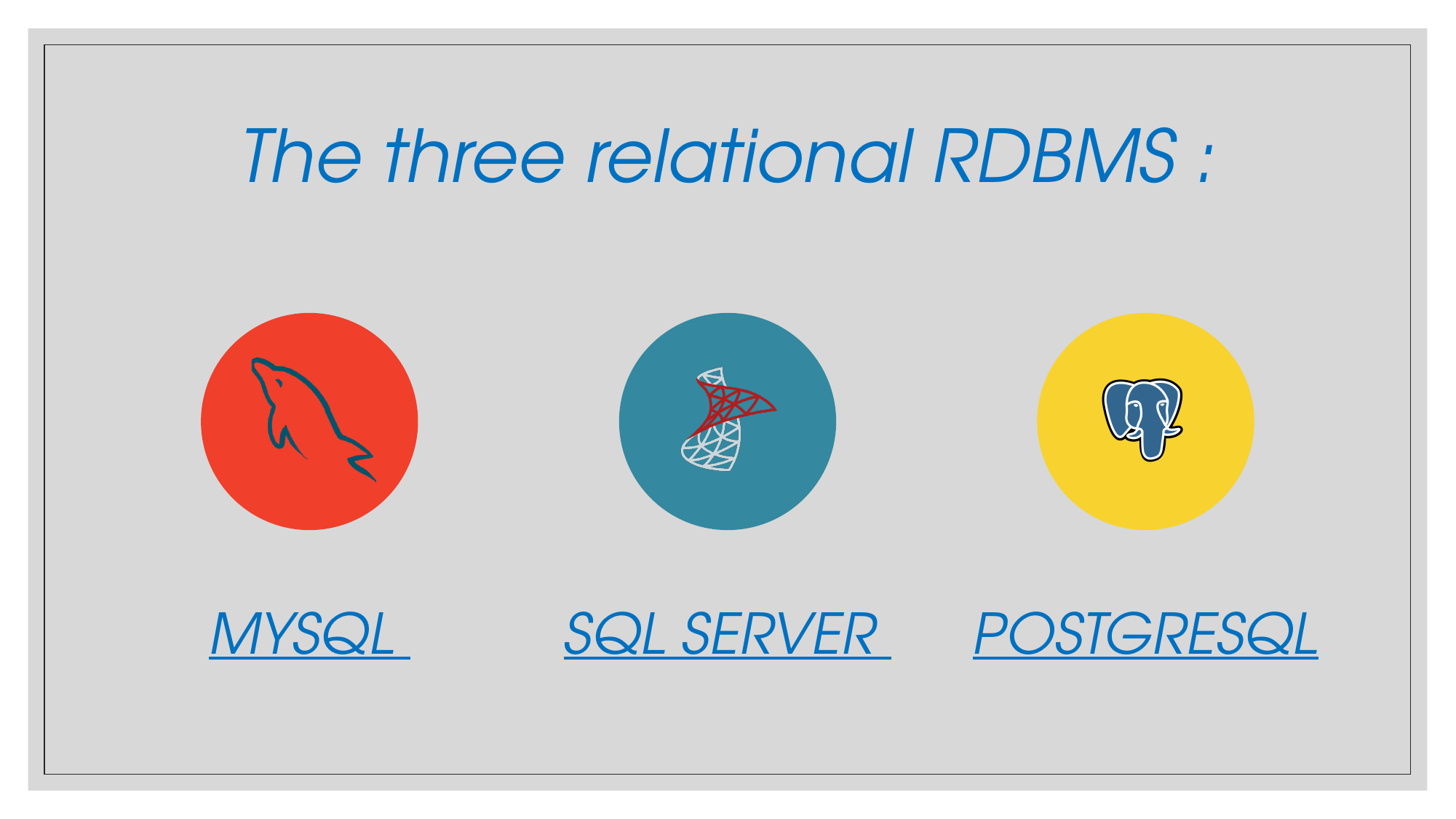

# The three relational RDBMS :
MySQL
SQL SERVER
PostgreSQL